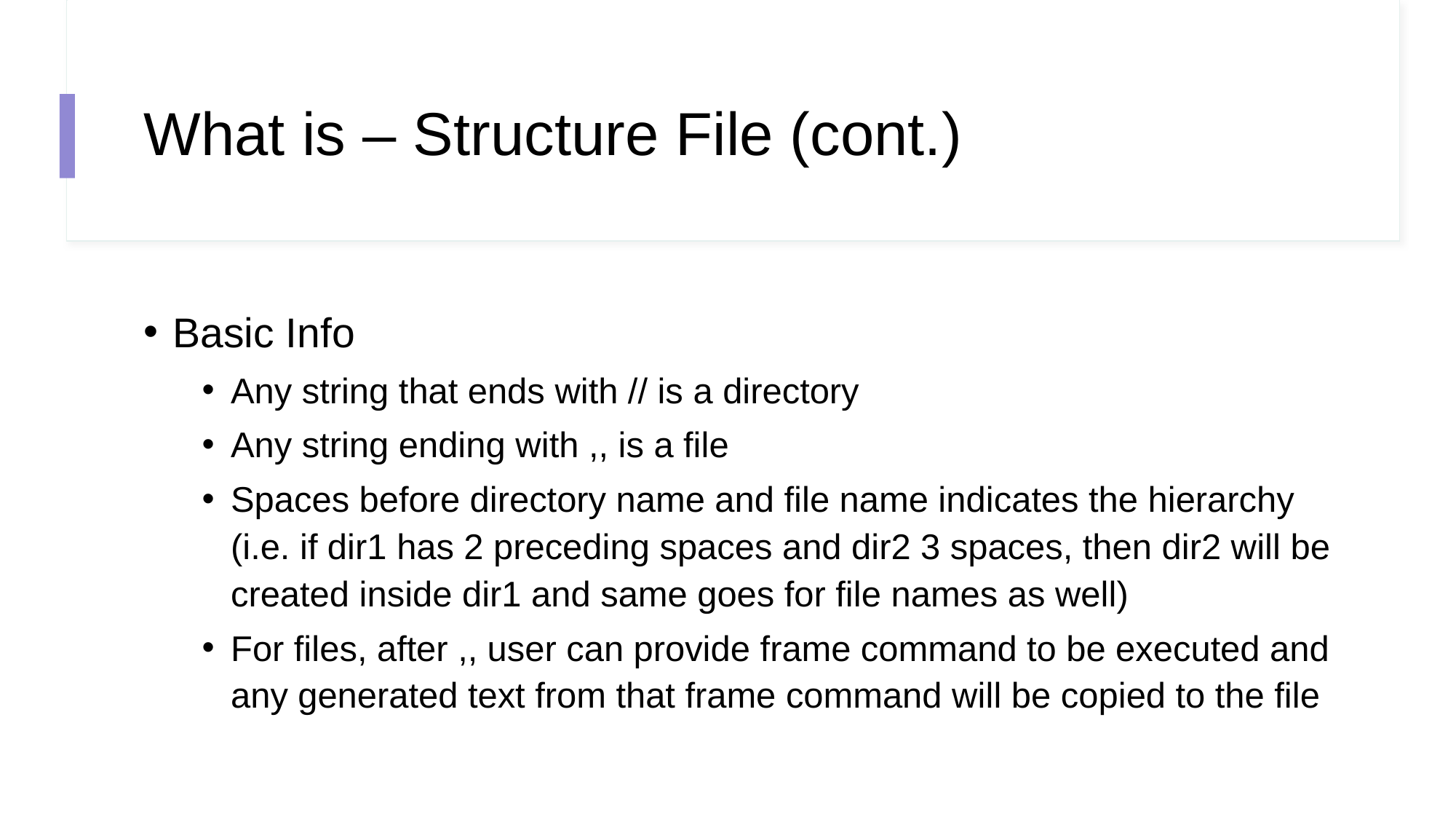

# What is – Structure File (cont.)
Basic Info
Any string that ends with // is a directory
Any string ending with ,, is a file
Spaces before directory name and file name indicates the hierarchy (i.e. if dir1 has 2 preceding spaces and dir2 3 spaces, then dir2 will be created inside dir1 and same goes for file names as well)
For files, after ,, user can provide frame command to be executed and any generated text from that frame command will be copied to the file